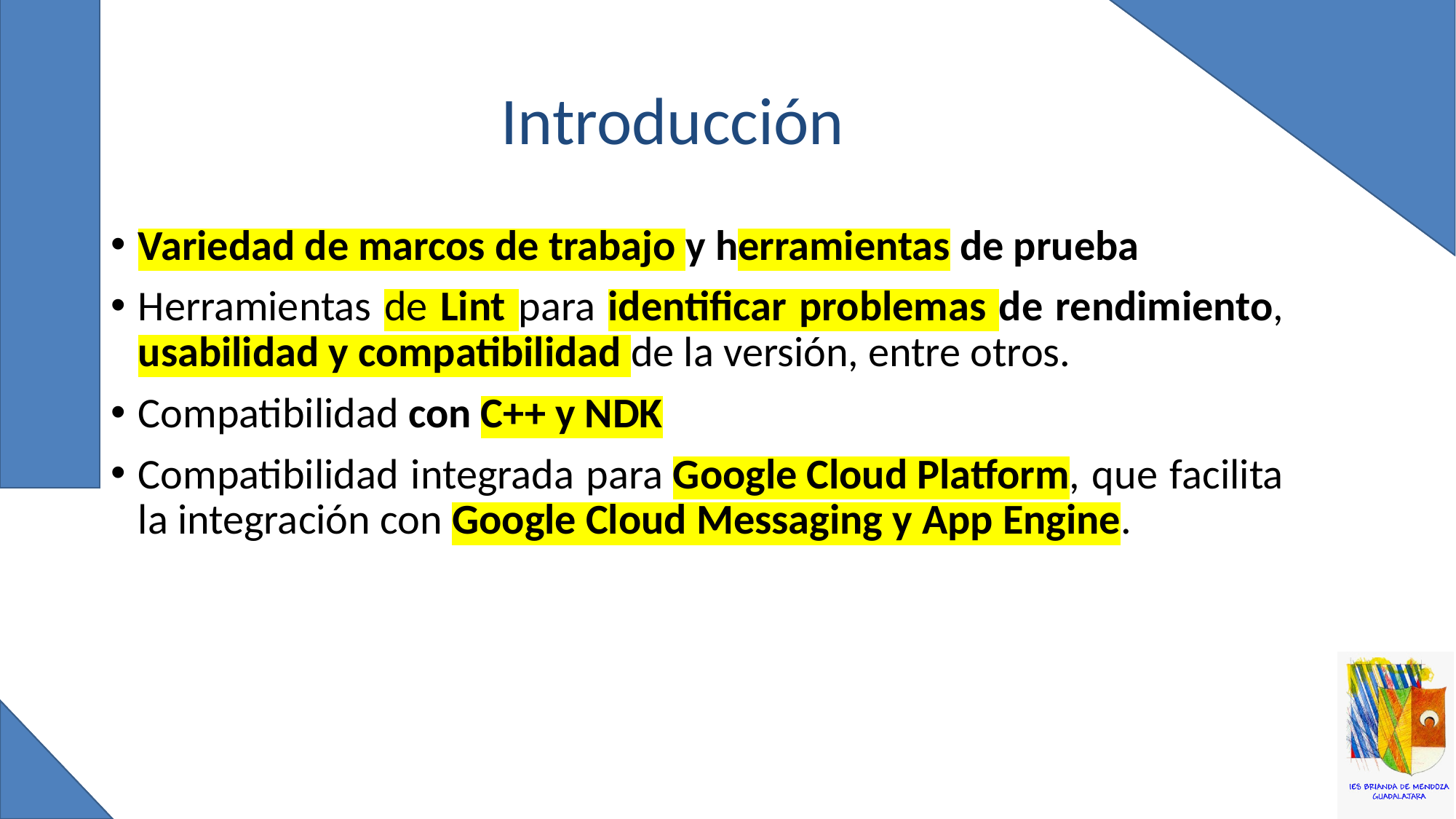

# Introducción
Variedad de marcos de trabajo y herramientas de prueba
Herramientas de Lint para identificar problemas de rendimiento, usabilidad y compatibilidad de la versión, entre otros.
Compatibilidad con C++ y NDK
Compatibilidad integrada para Google Cloud Platform, que facilita la integración con Google Cloud Messaging y App Engine.